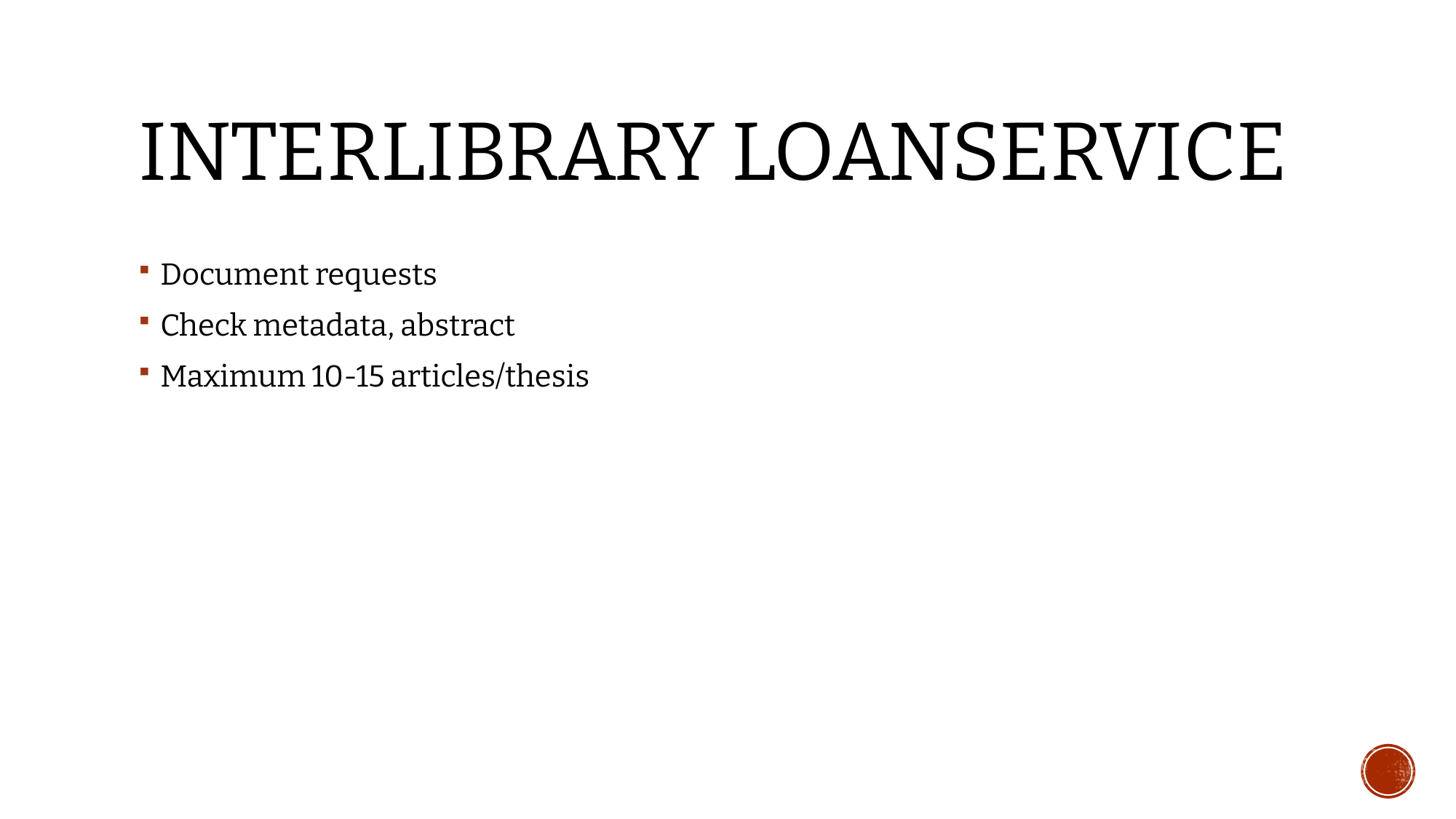

# Interlibrary loanservice
Document requests
Check metadata, abstract
Maximum 10-15 articles/thesis